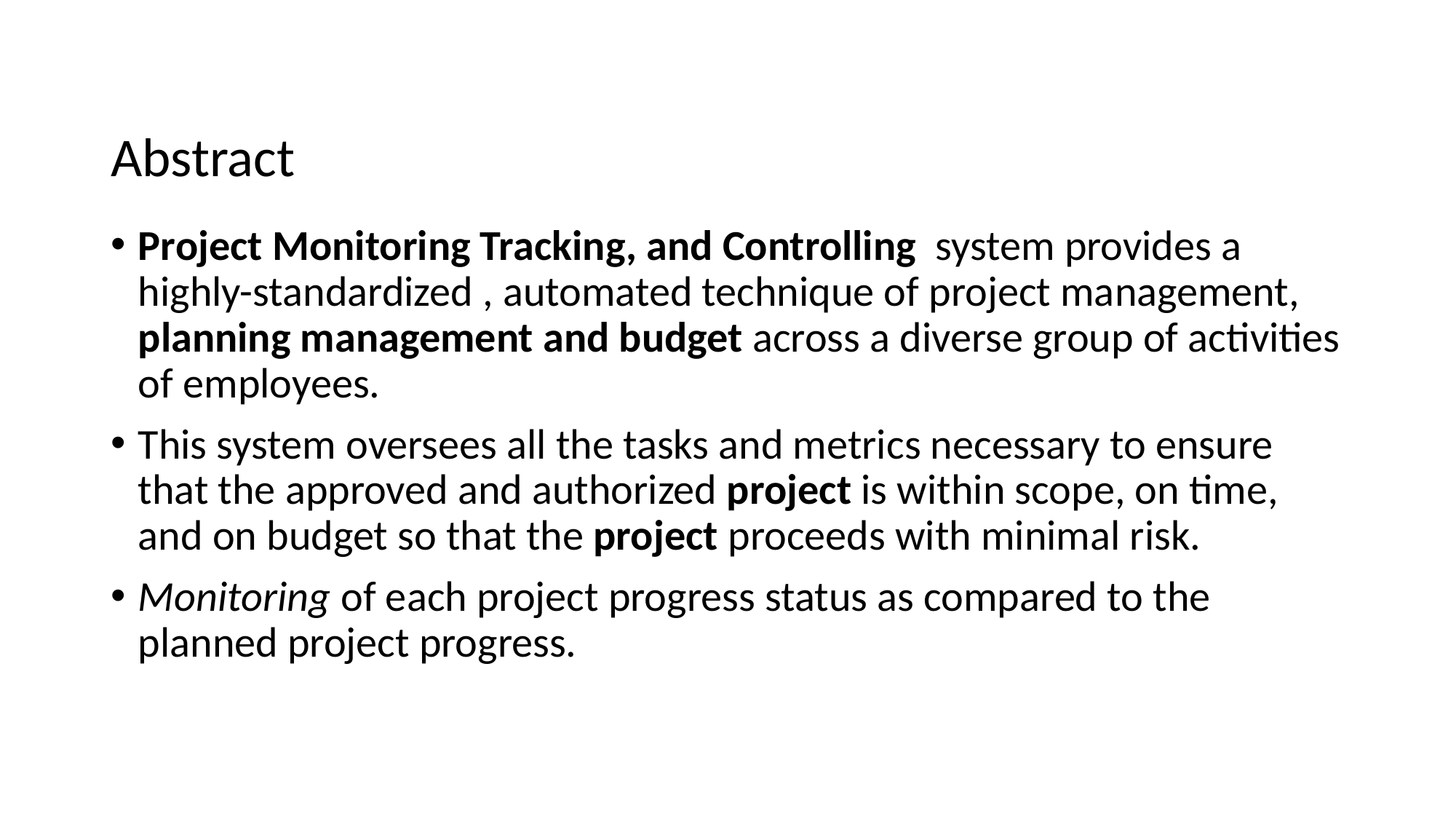

# Abstract
Project Monitoring Tracking, and Controlling  system provides a highly-standardized , automated technique of project management, planning management and budget across a diverse group of activities of employees.
This system oversees all the tasks and metrics necessary to ensure that the approved and authorized project is within scope, on time, and on budget so that the project proceeds with minimal risk.
Monitoring of each project progress status as compared to the planned project progress.